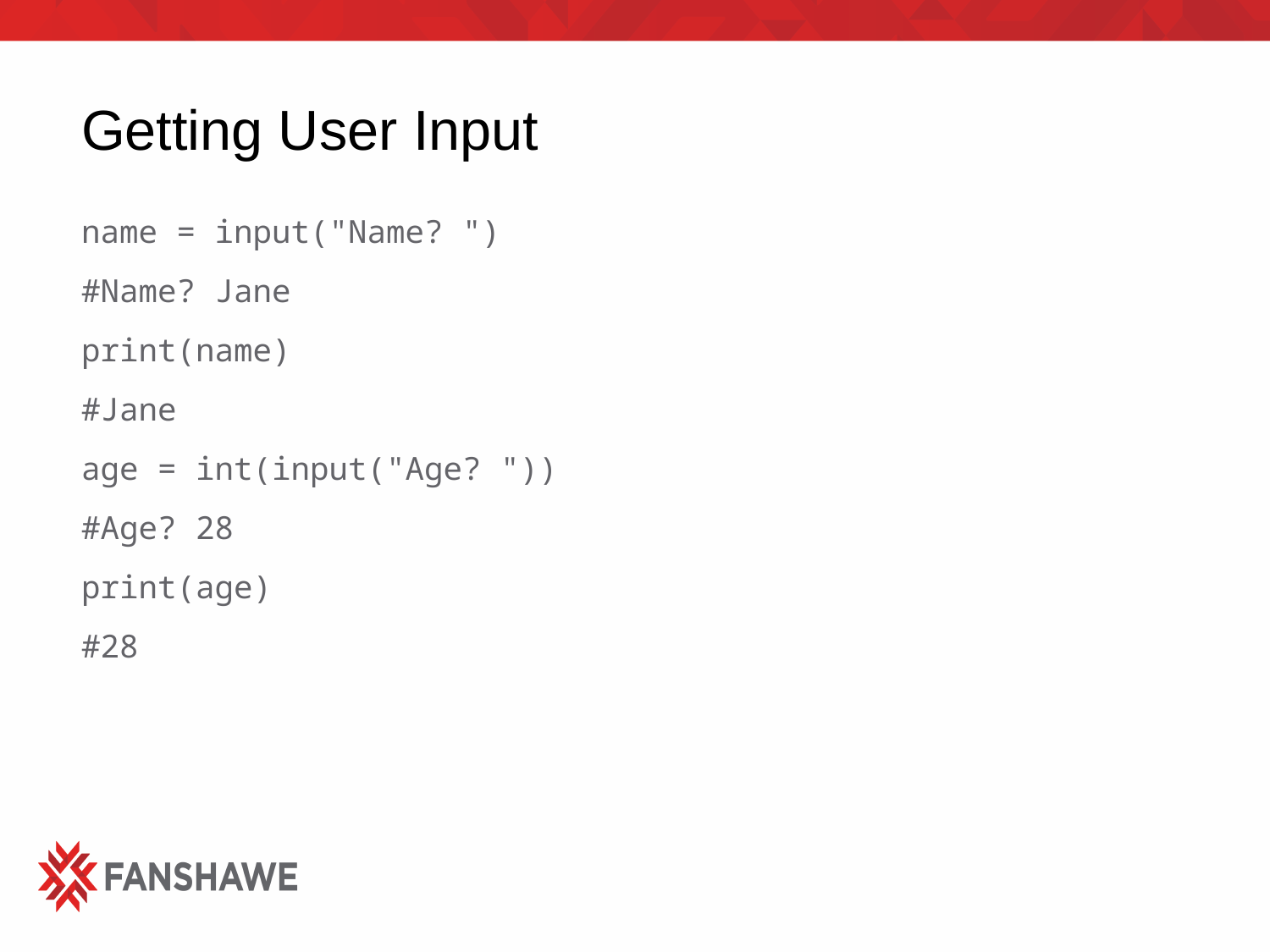

# Getting User Input
name = input("Name? ")
#Name? Jane
print(name)
#Jane
age = int(input("Age? "))
#Age? 28
print(age)
#28